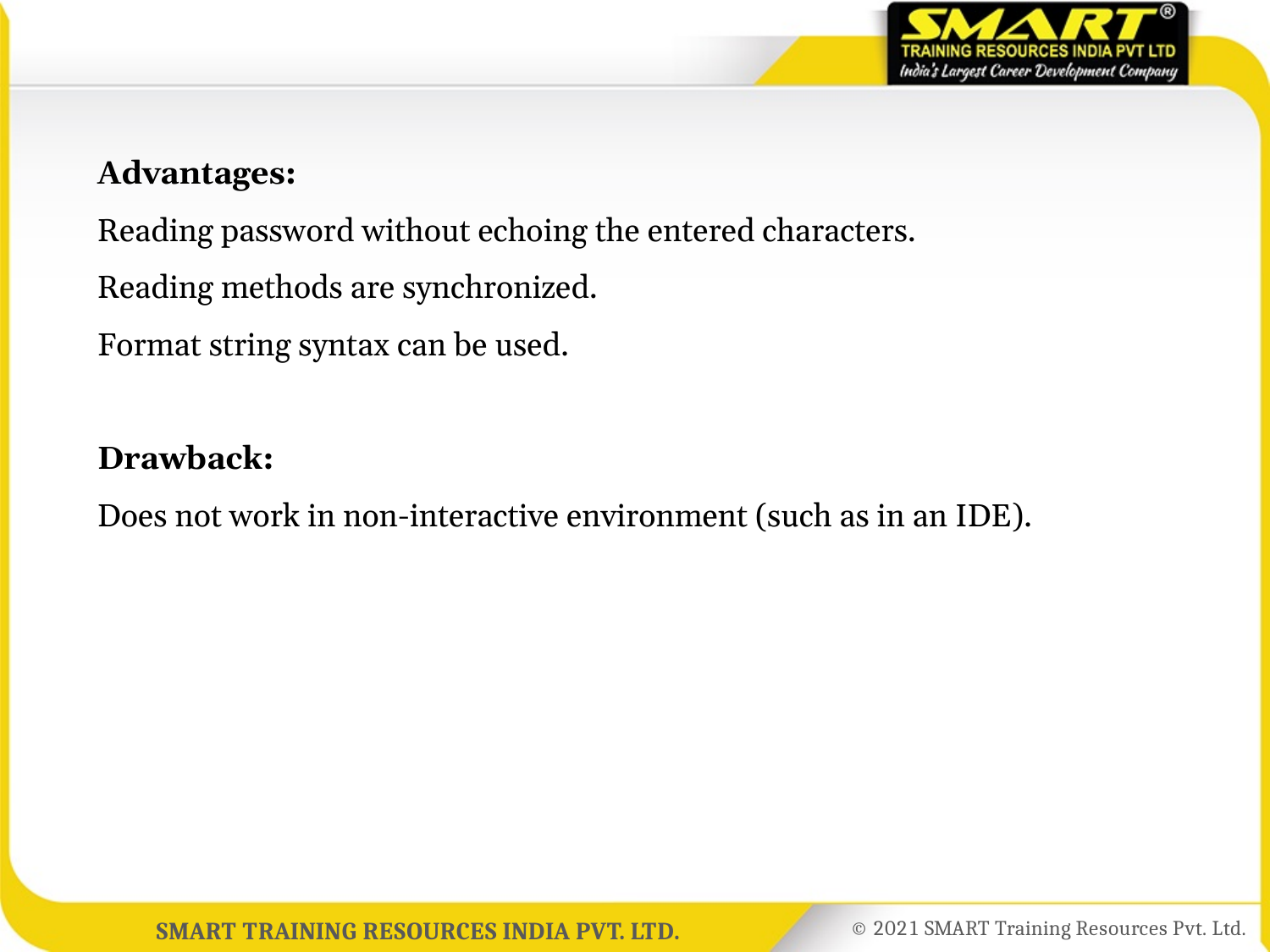

Advantages:
Reading password without echoing the entered characters.
Reading methods are synchronized.
Format string syntax can be used.

Drawback:
Does not work in non-interactive environment (such as in an IDE).